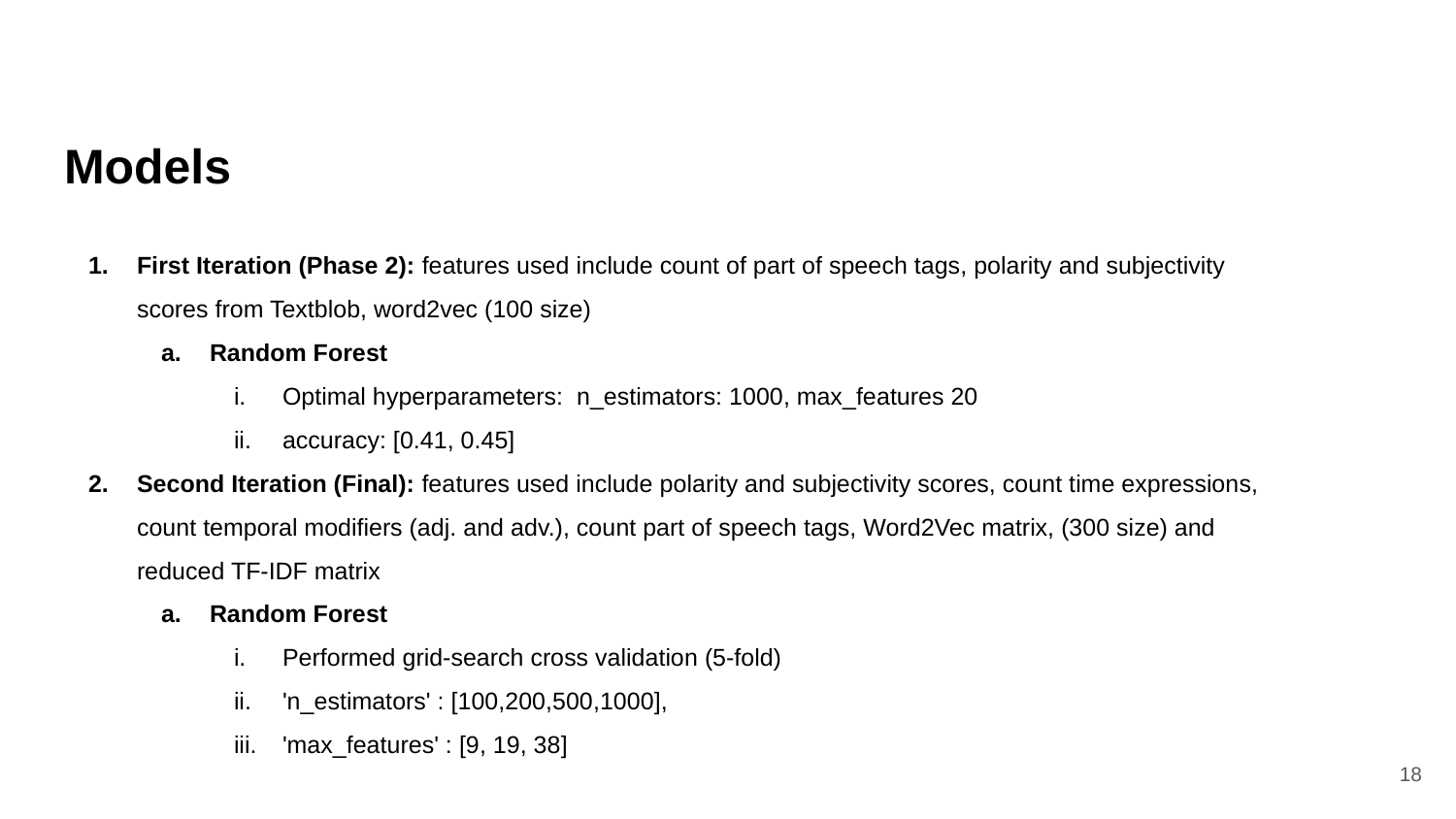

# Models
First Iteration (Phase 2): features used include count of part of speech tags, polarity and subjectivity scores from Textblob, word2vec (100 size)
Random Forest
Optimal hyperparameters:  n_estimators: 1000, max_features 20
accuracy: [0.41, 0.45]
Second Iteration (Final): features used include polarity and subjectivity scores, count time expressions, count temporal modifiers (adj. and adv.), count part of speech tags, Word2Vec matrix, (300 size) and reduced TF-IDF matrix
Random Forest
Performed grid-search cross validation (5-fold)
'n_estimators' : [100,200,500,1000],
'max_features' : [9, 19, 38]
18